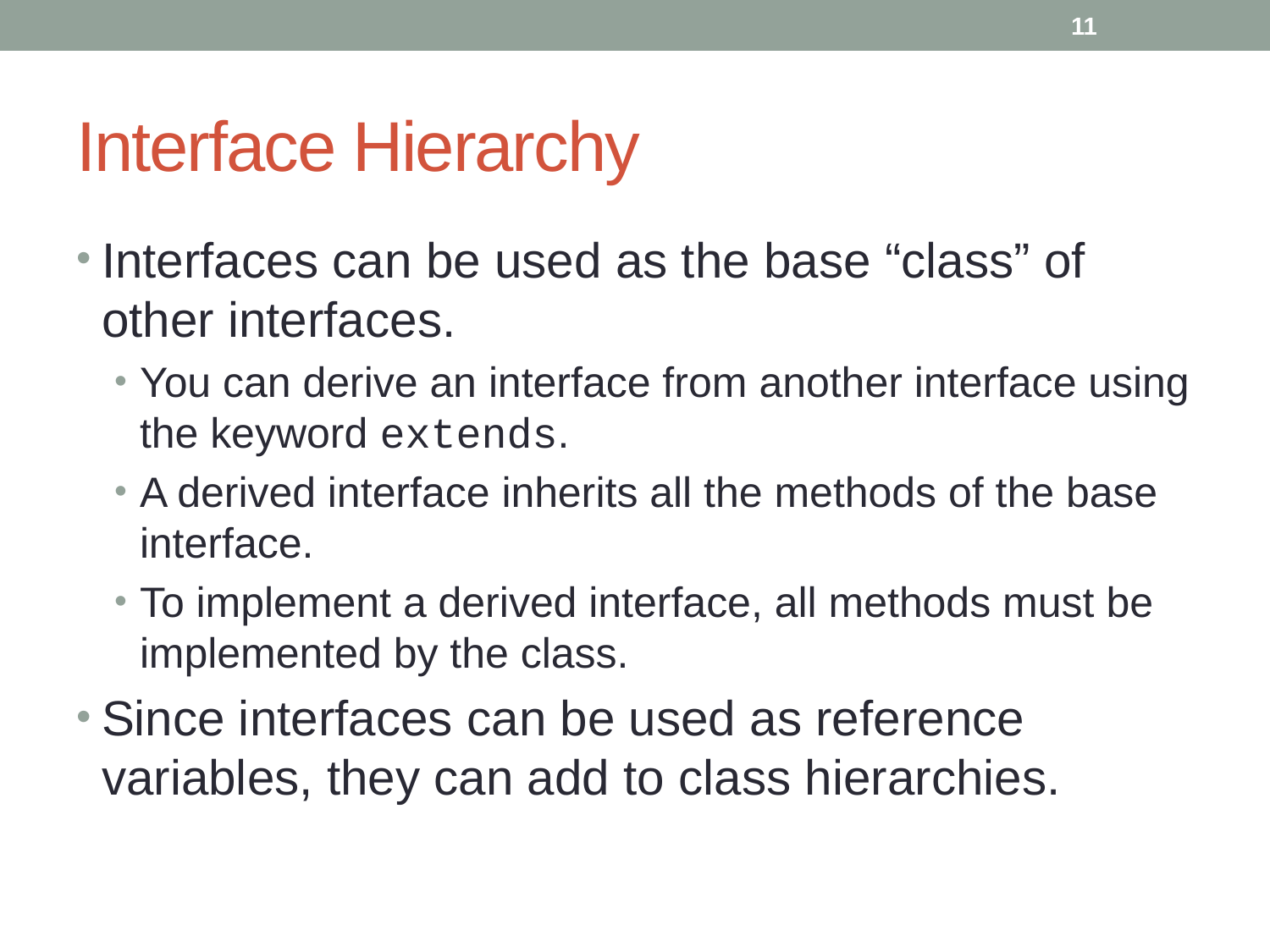

11
# Interface Hierarchy
Interfaces can be used as the base “class” of other interfaces.
You can derive an interface from another interface using the keyword extends.
A derived interface inherits all the methods of the base interface.
To implement a derived interface, all methods must be implemented by the class.
Since interfaces can be used as reference variables, they can add to class hierarchies.